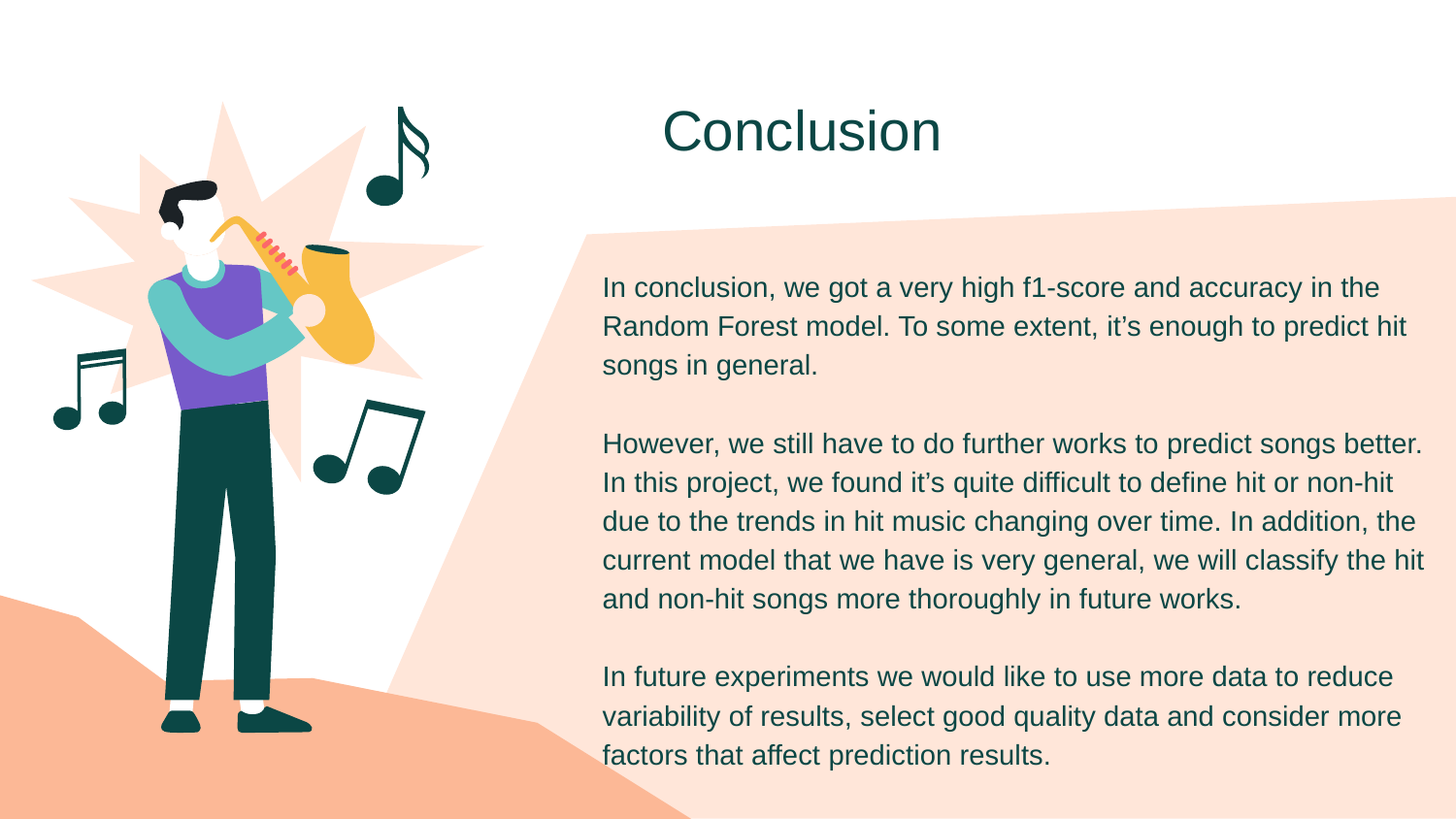

# Conclusion

In conclusion, we got a very high f1-score and accuracy in the Random Forest model. To some extent, it’s enough to predict hit songs in general.

However, we still have to do further works to predict songs better. In this project, we found it’s quite difficult to define hit or non-hit due to the trends in hit music changing over time. In addition, the current model that we have is very general, we will classify the hit and non-hit songs more thoroughly in future works.

In future experiments we would like to use more data to reduce variability of results, select good quality data and consider more factors that affect prediction results.